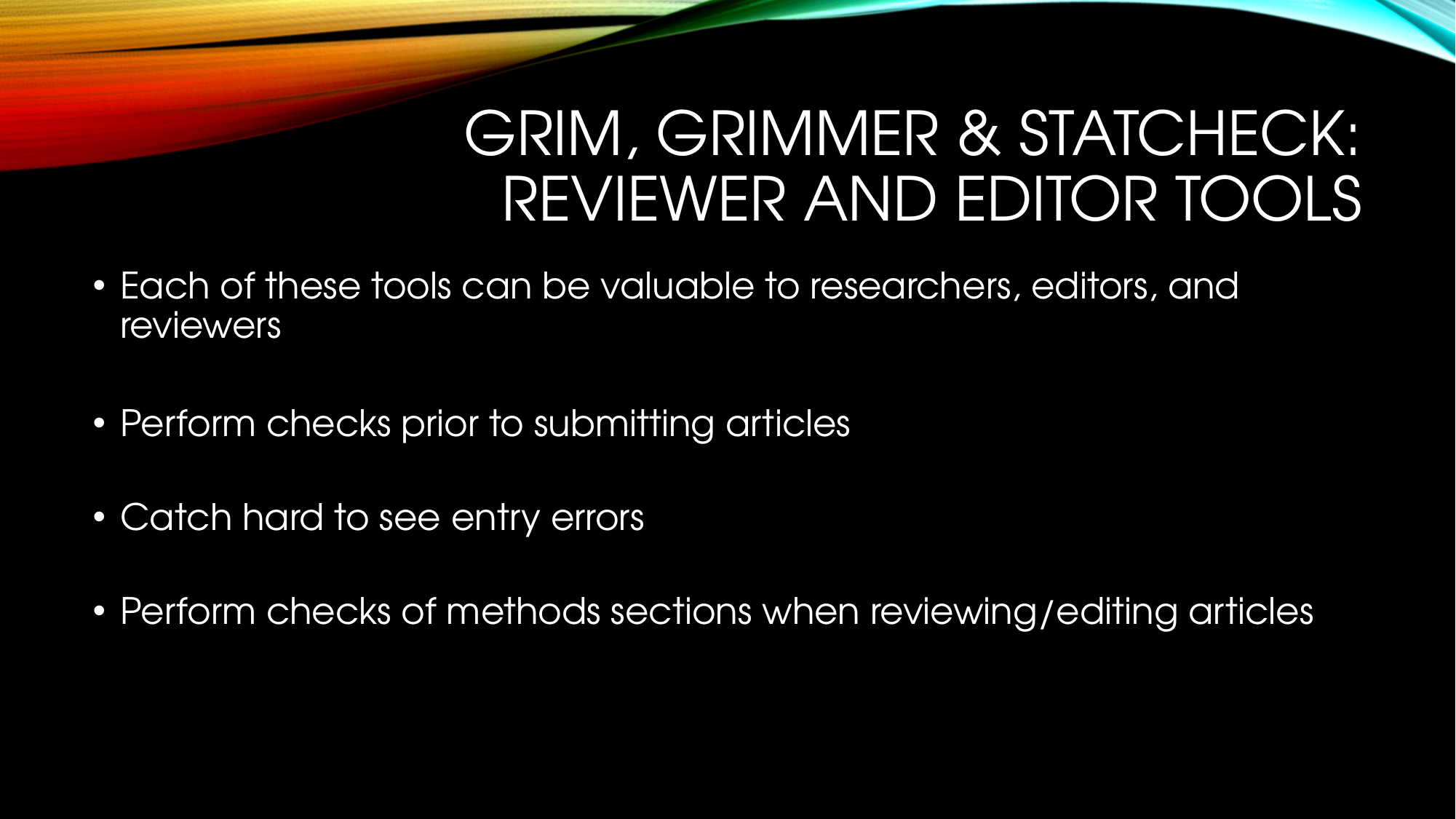

# Grim, grimmer & statcheck: reviewer and editor tools
Each of these tools can be valuable to researchers, editors, and reviewers
Perform checks prior to submitting articles
Catch hard to see entry errors
Perform checks of methods sections when reviewing/editing articles